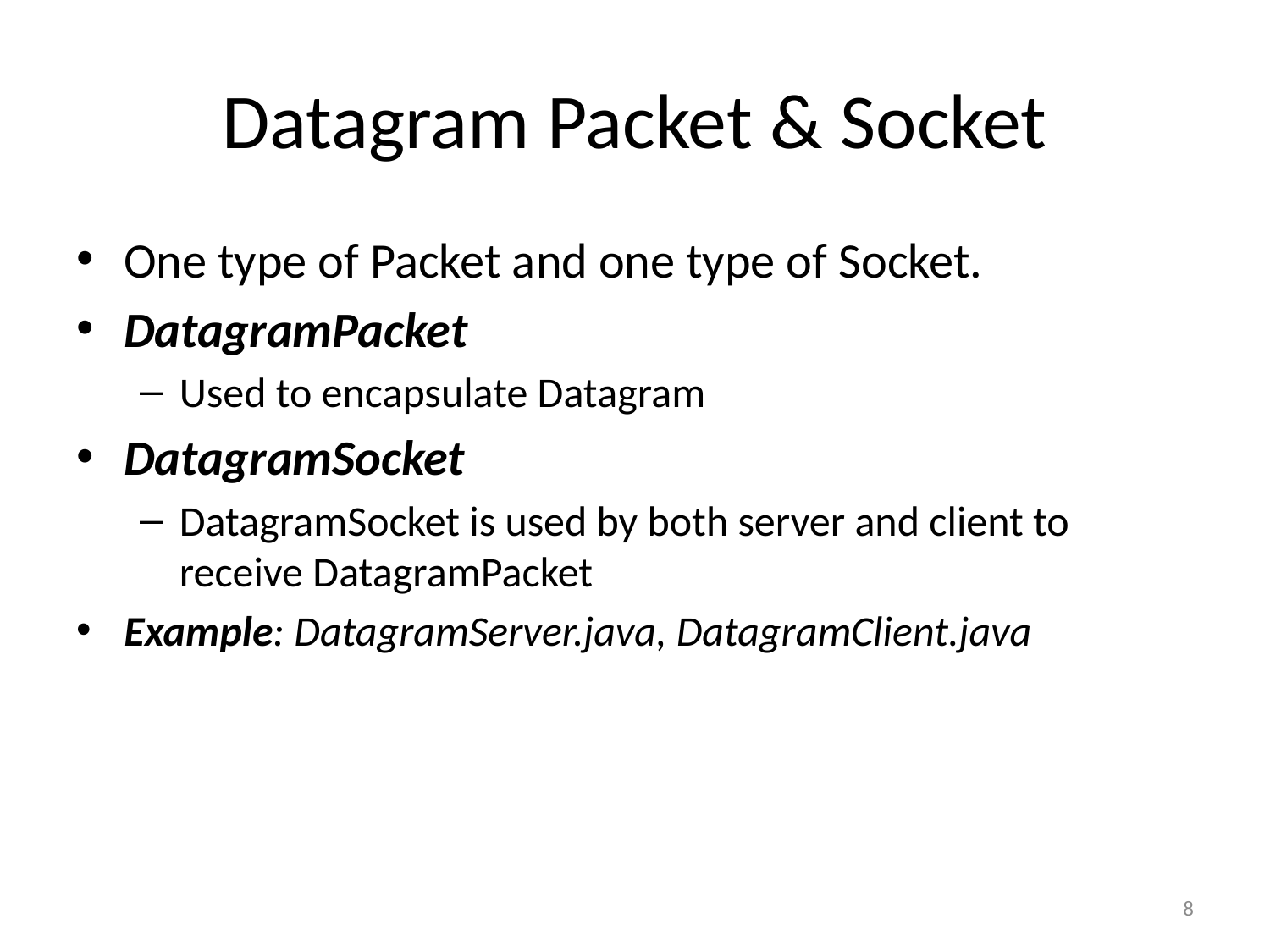

# Datagram Packet & Socket
One type of Packet and one type of Socket.
DatagramPacket
Used to encapsulate Datagram
DatagramSocket
DatagramSocket is used by both server and client to receive DatagramPacket
Example: DatagramServer.java, DatagramClient.java
8